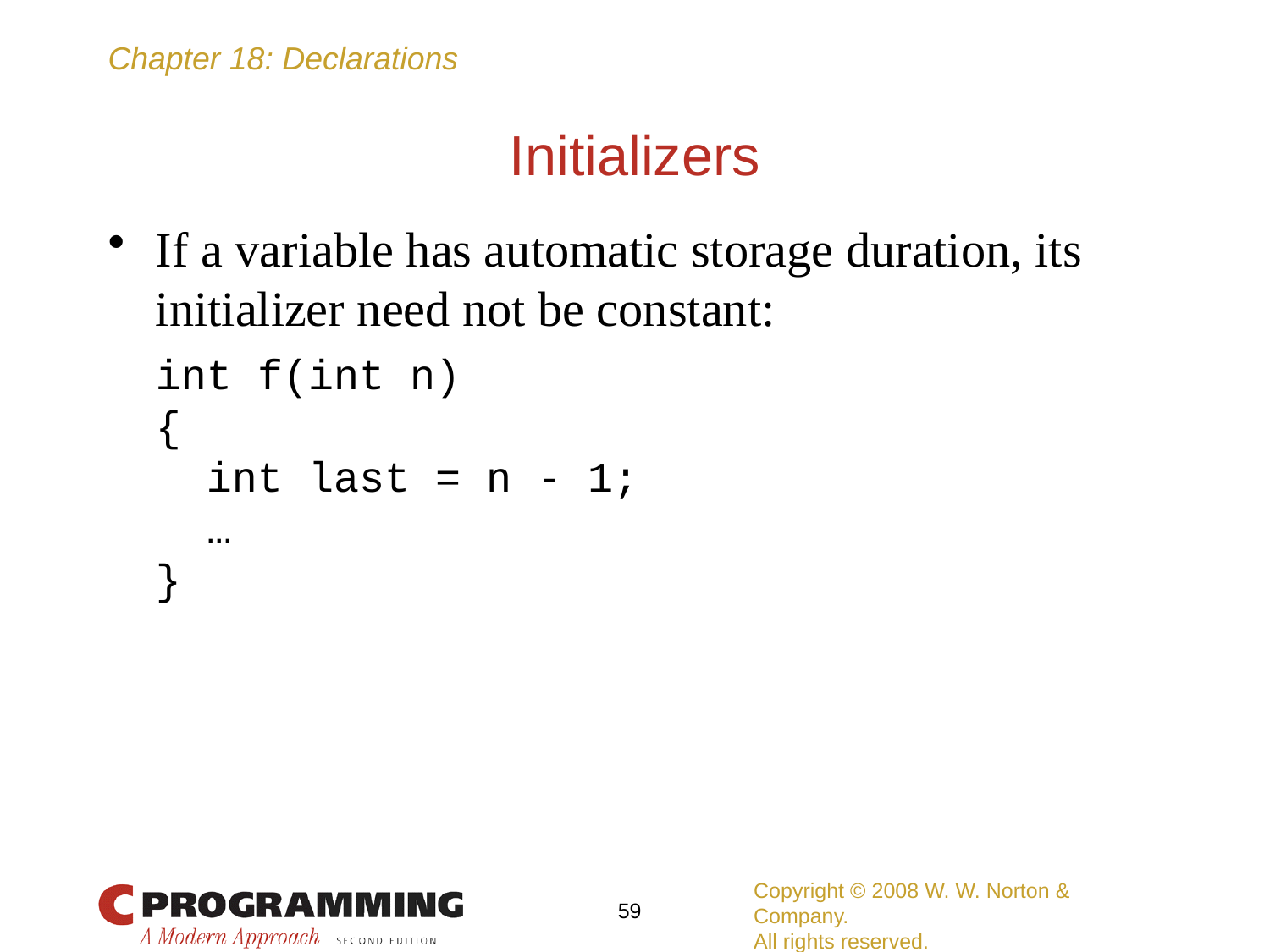

# Initializers
If a variable has automatic storage duration, its initializer need not be constant:
	int f(int n)
	{
	  int last = n - 1;
	  …
	}
Copyright © 2008 W. W. Norton & Company.
All rights reserved.
59